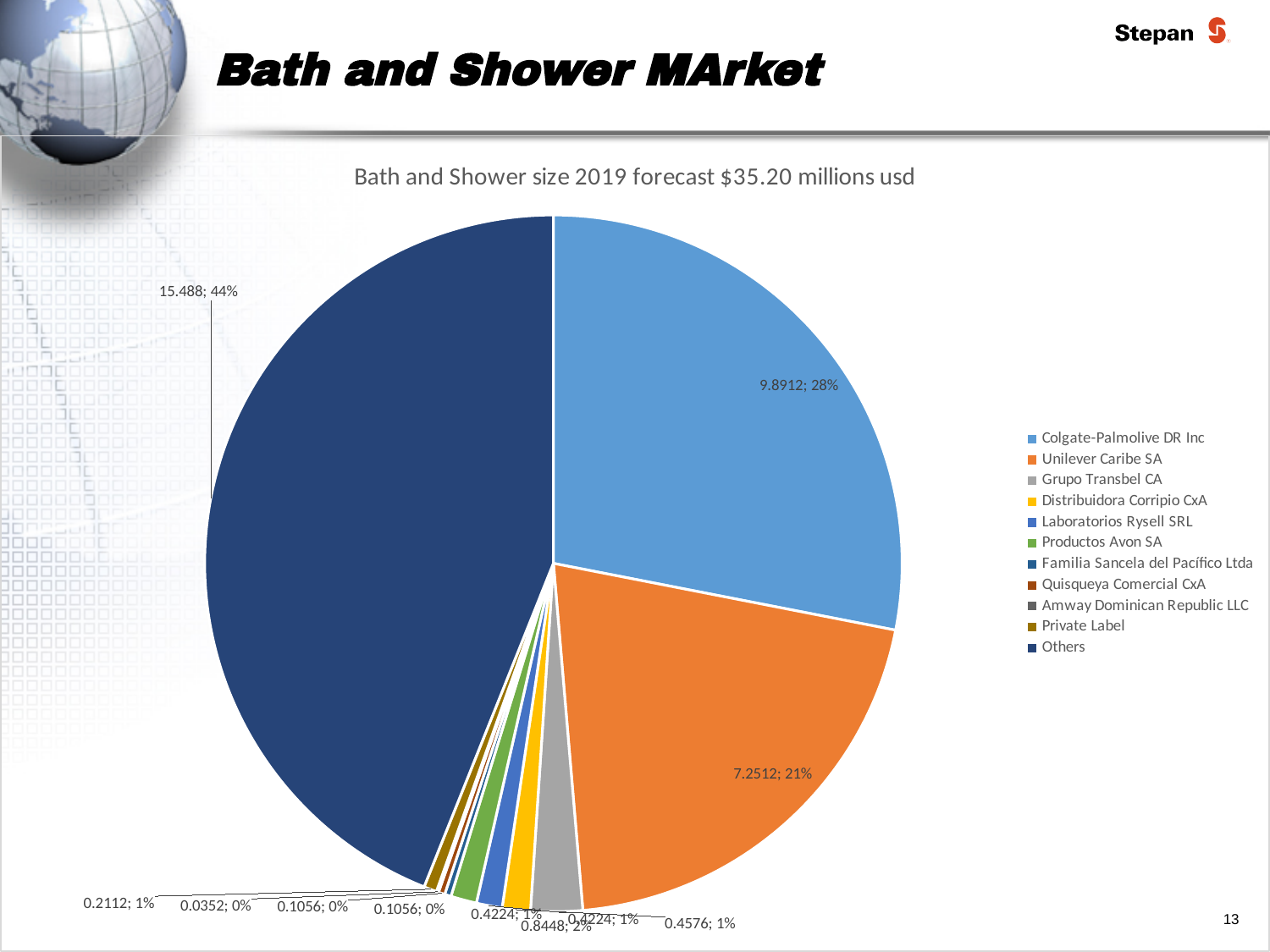

# Bath and Shower MArket

### Chart: Bath and Shower size 2019 forecast $35.20 millions usd

| Category | Bath and Shower |
|---|---|
| Colgate-Palmolive DR Inc | 9.891200000000001 |
| Unilever Caribe SA | 7.251200000000001 |
| Grupo Transbel CA | 0.8448000000000001 |
| Distribuidora Corripio CxA | 0.45760000000000006 |
| Laboratorios Rysell SRL | 0.42240000000000005 |
| Productos Avon SA | 0.42240000000000005 |
| Familia Sancela del Pacífico Ltda | 0.10560000000000001 |
| Quisqueya Comercial CxA | 0.10560000000000001 |
| Amway Dominican Republic LLC | 0.0352 |
| Private Label | 0.21120000000000003 |
| Others | 15.488000000000001 |
13